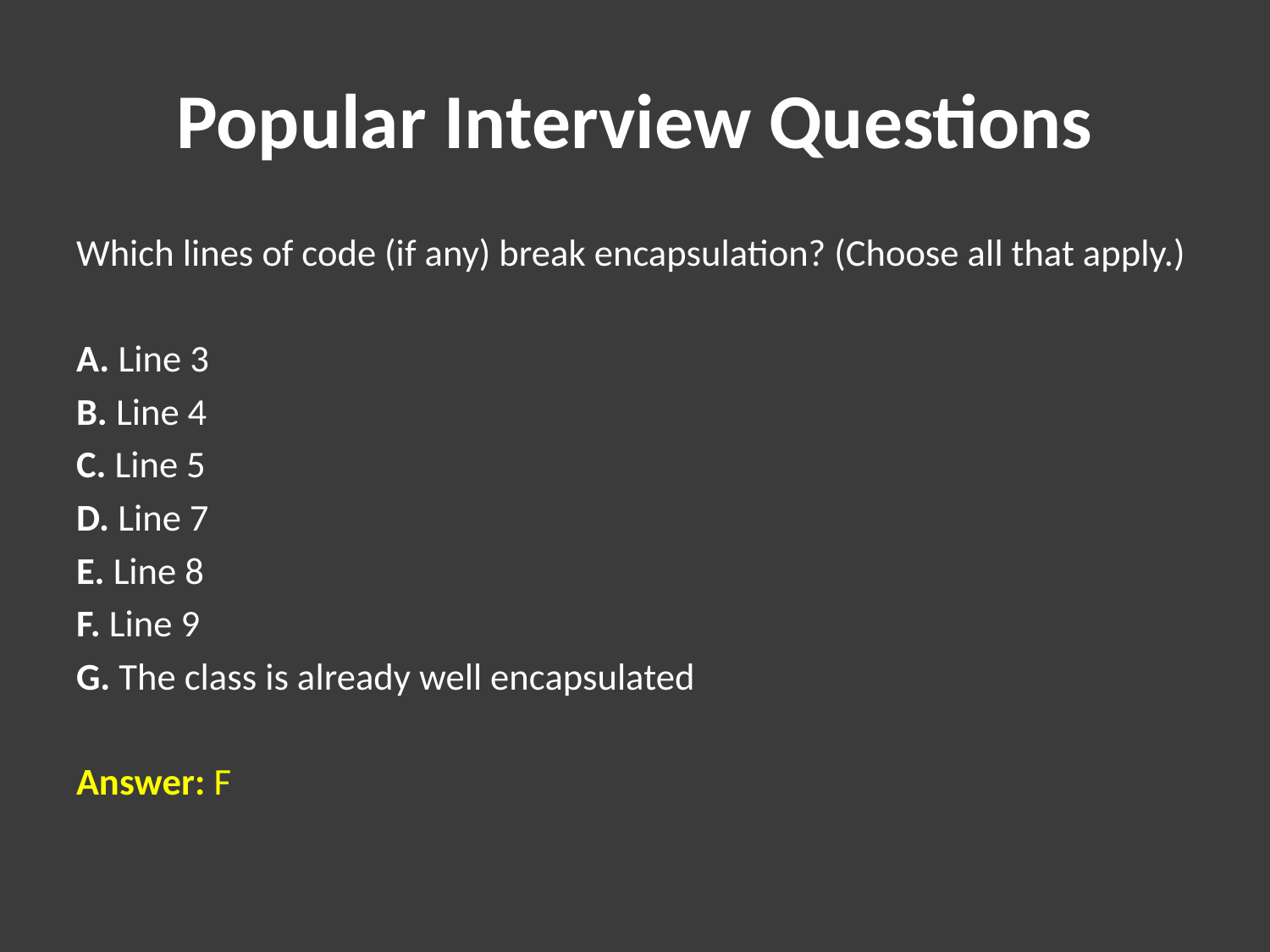

# Popular Interview Questions
Which lines of code (if any) break encapsulation? (Choose all that apply.)

A. Line 3
B. Line 4
C. Line 5
D. Line 7
E. Line 8
F. Line 9
G. The class is already well encapsulated

Answer: F